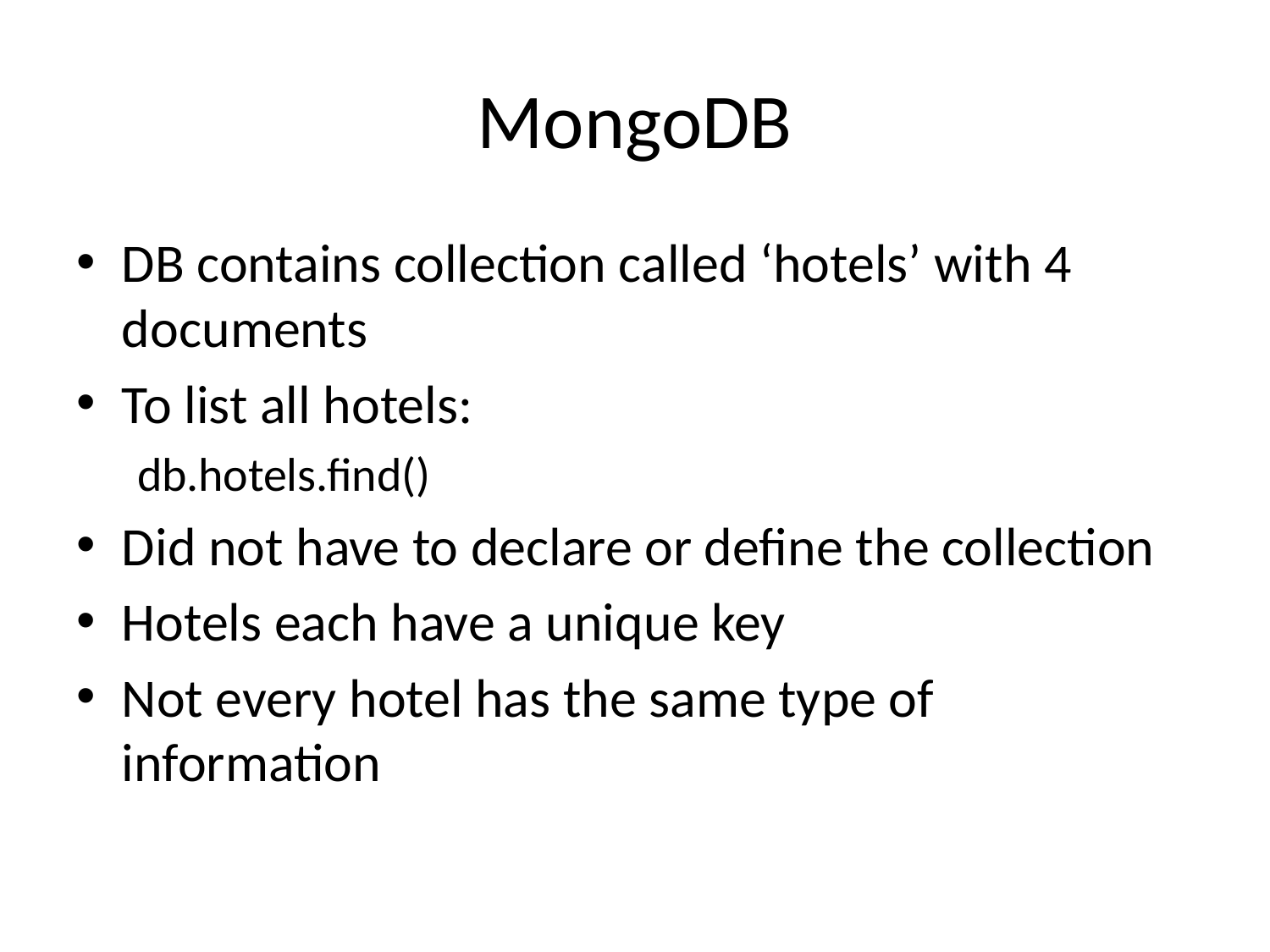

# MongoDB
DB contains collection called ‘hotels’ with 4 documents
To list all hotels:
		db.hotels.find()
Did not have to declare or define the collection
Hotels each have a unique key
Not every hotel has the same type of information